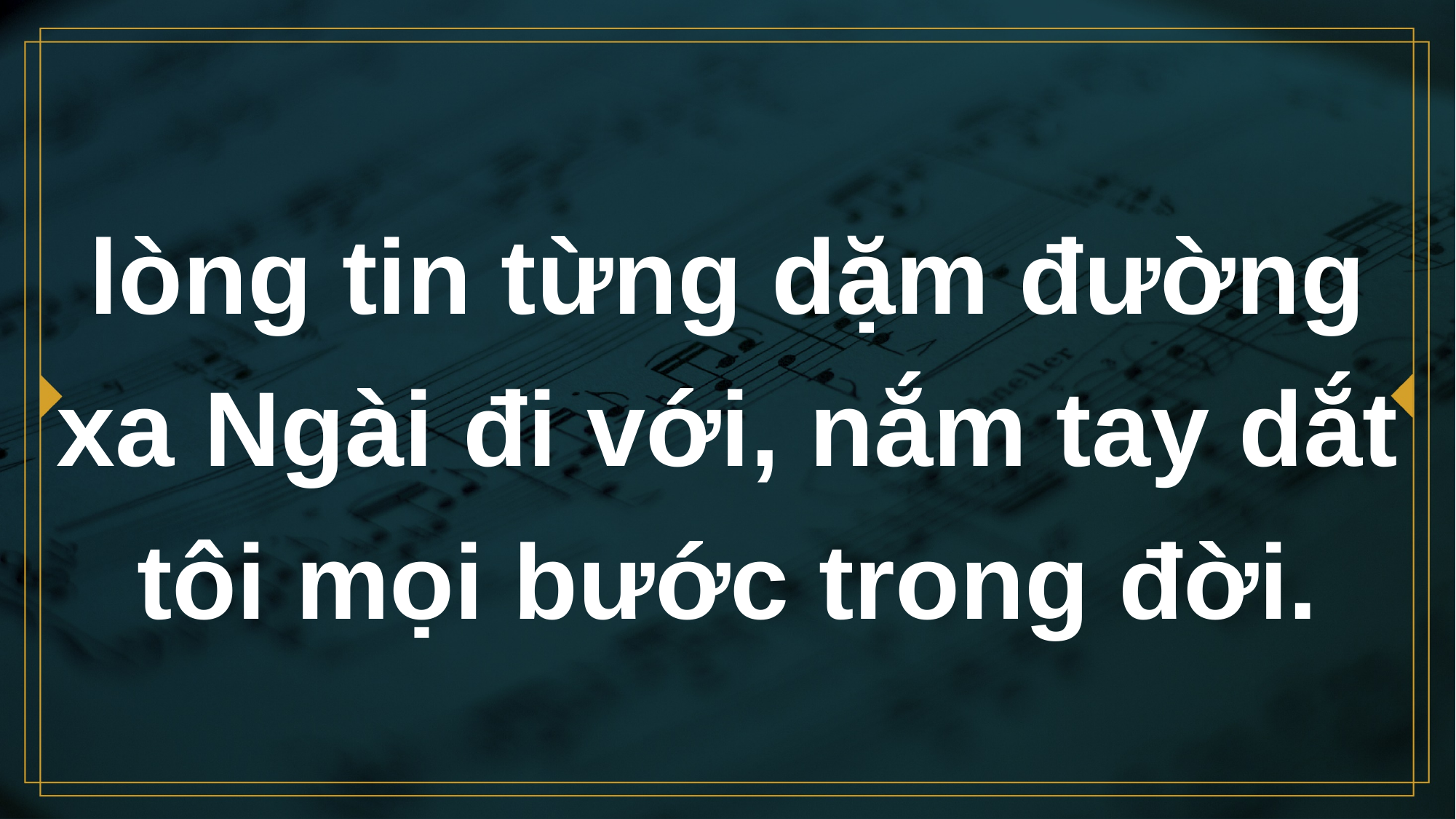

# lòng tin từng dặm đường xa Ngài đi với, nắm tay dắt tôi mọi bước trong đời.